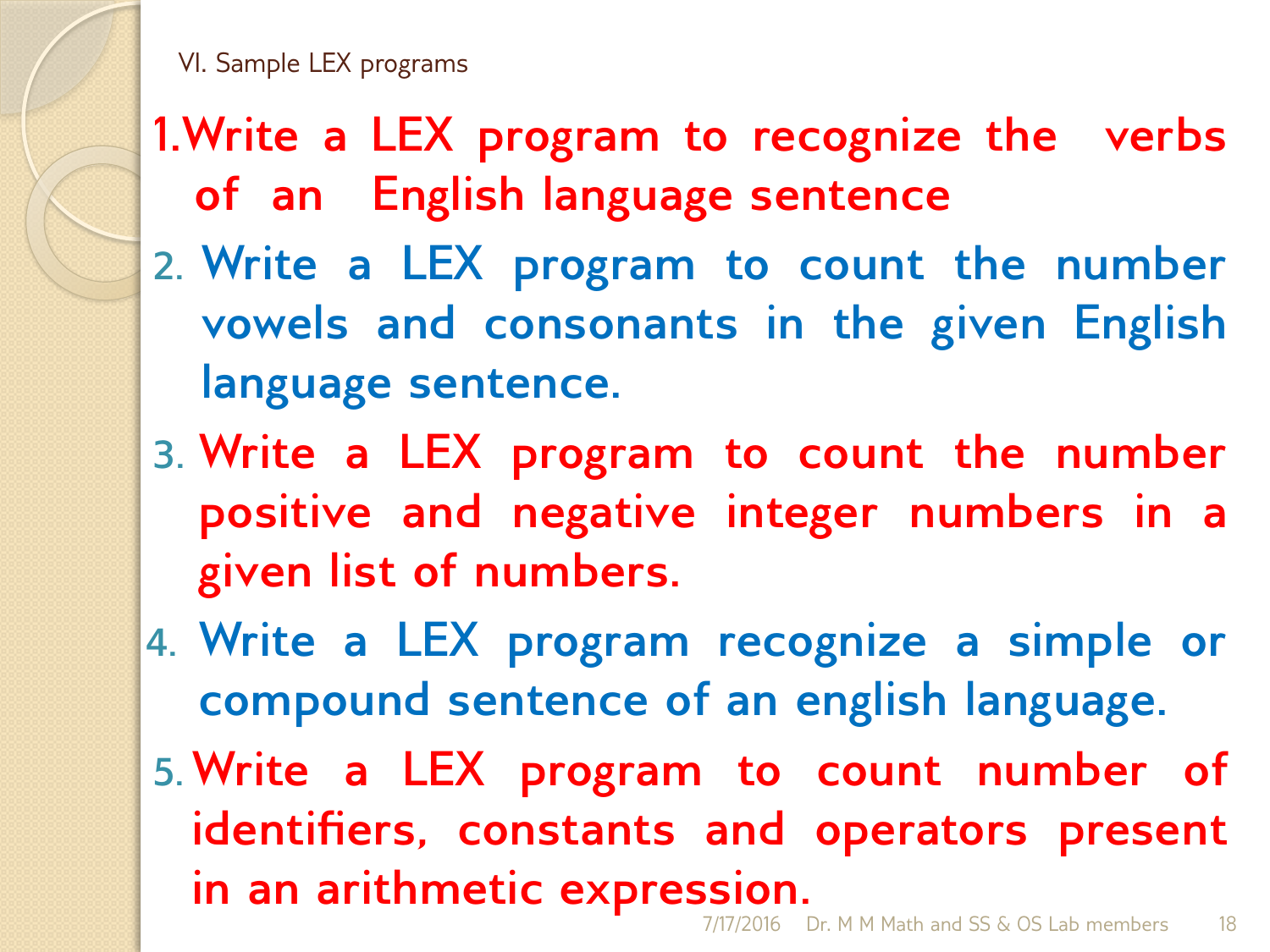

# VI. Sample LEX programs
1.Write a LEX program to recognize the  verbs of  an   English language sentence
Write a LEX program to count the number vowels and consonants in the given English language sentence.
Write a LEX program to count the number positive and negative integer numbers in a given list of numbers.
Write a LEX program recognize a simple or compound sentence of an english language.
Write a LEX program to count number of identifiers, constants and operators present in an arithmetic expression.

7/17/2016
Dr. M M Math and SS & OS Lab members
18